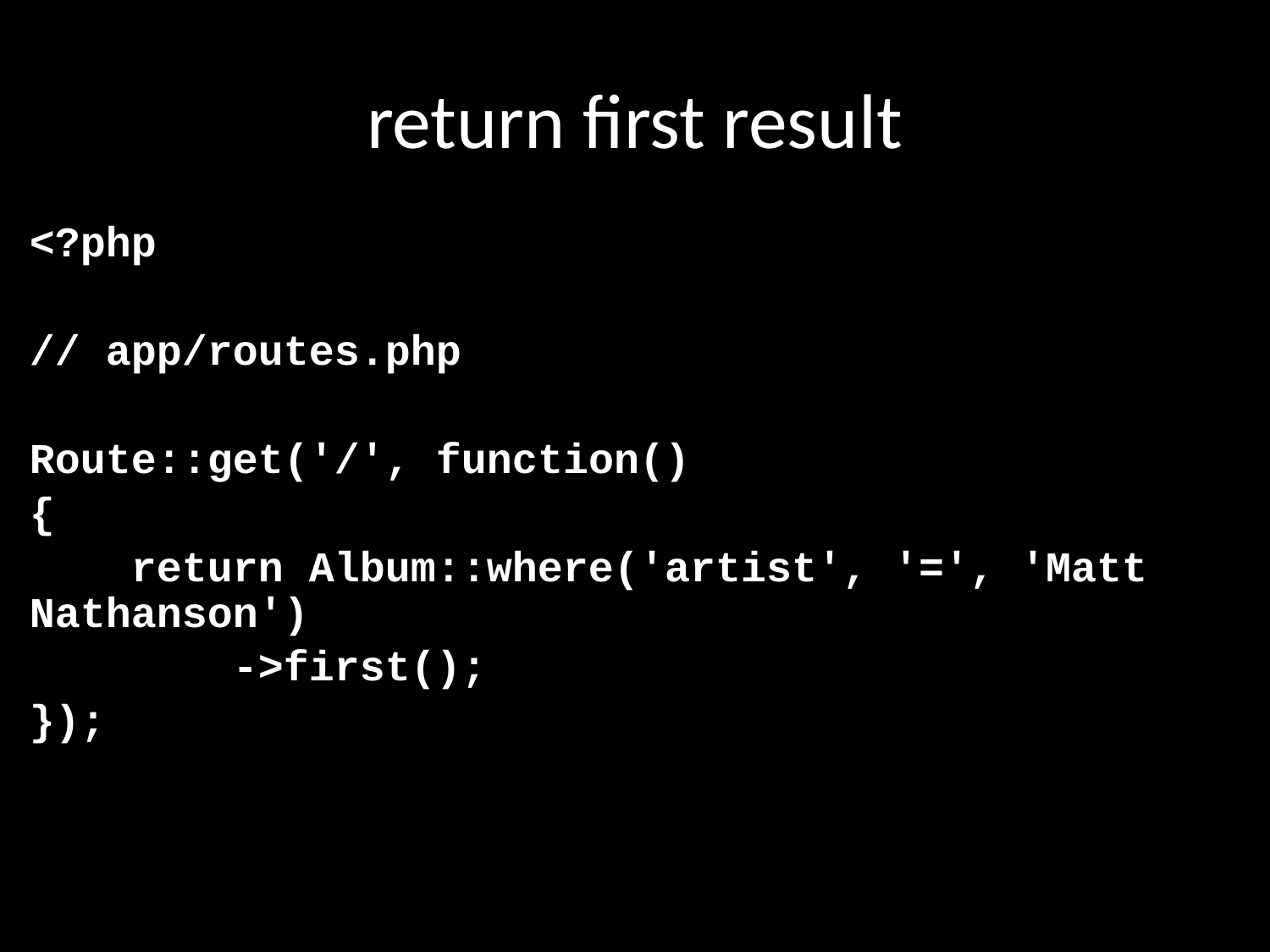

# return first result
<?php

// app/routes.php

Route::get('/', function()
{
    return Album::where('artist', '=', 'Matt Nathanson')
        ->first();
});